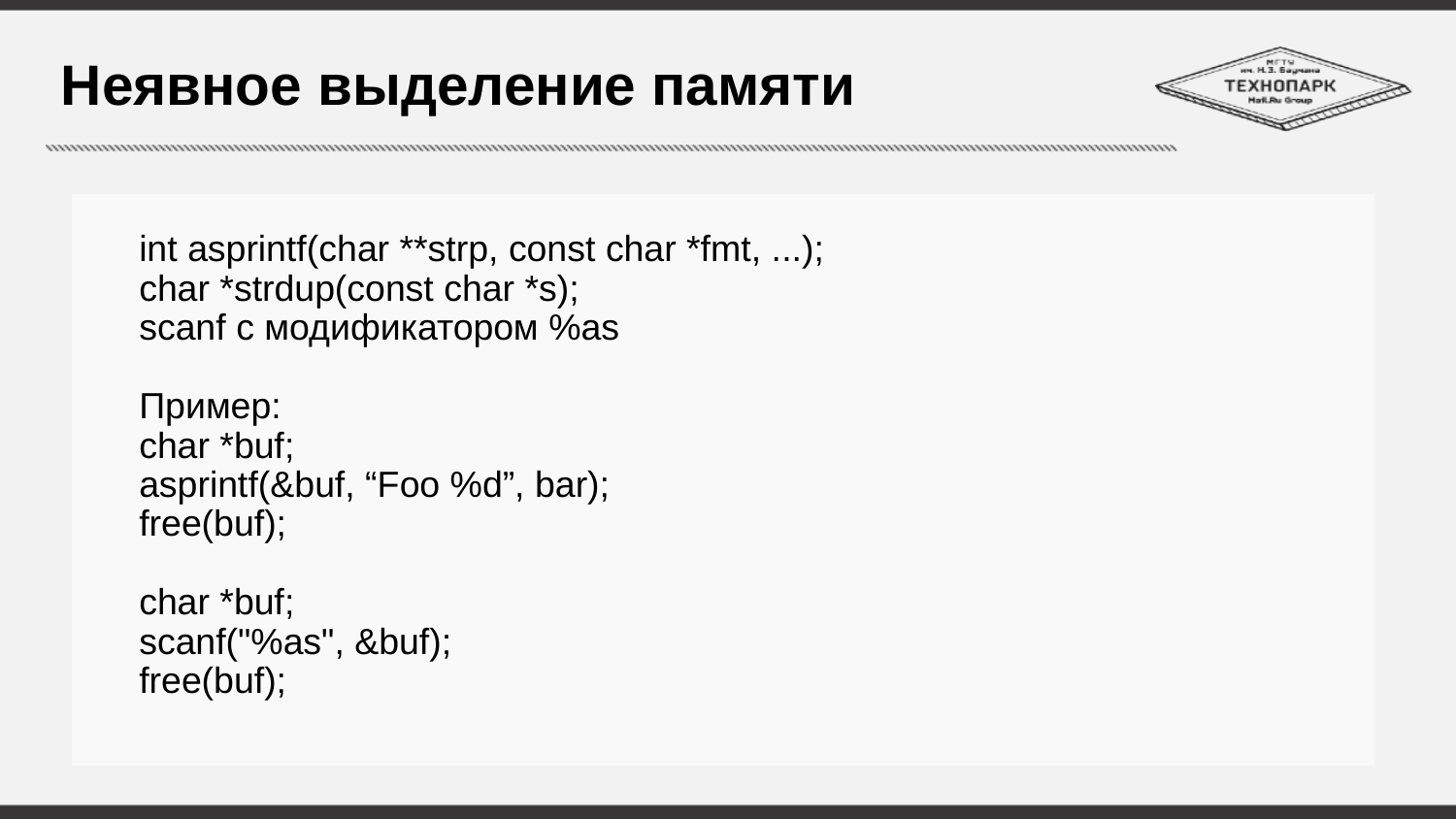

# Неявное выделение памяти
int asprintf(char **strp, const char *fmt, ...);
char *strdup(const char *s);
scanf с модификатором %as

Пример:
char *buf;
asprintf(&buf, “Foo %d”, bar);
free(buf);

char *buf;
scanf("%as", &buf);
free(buf);